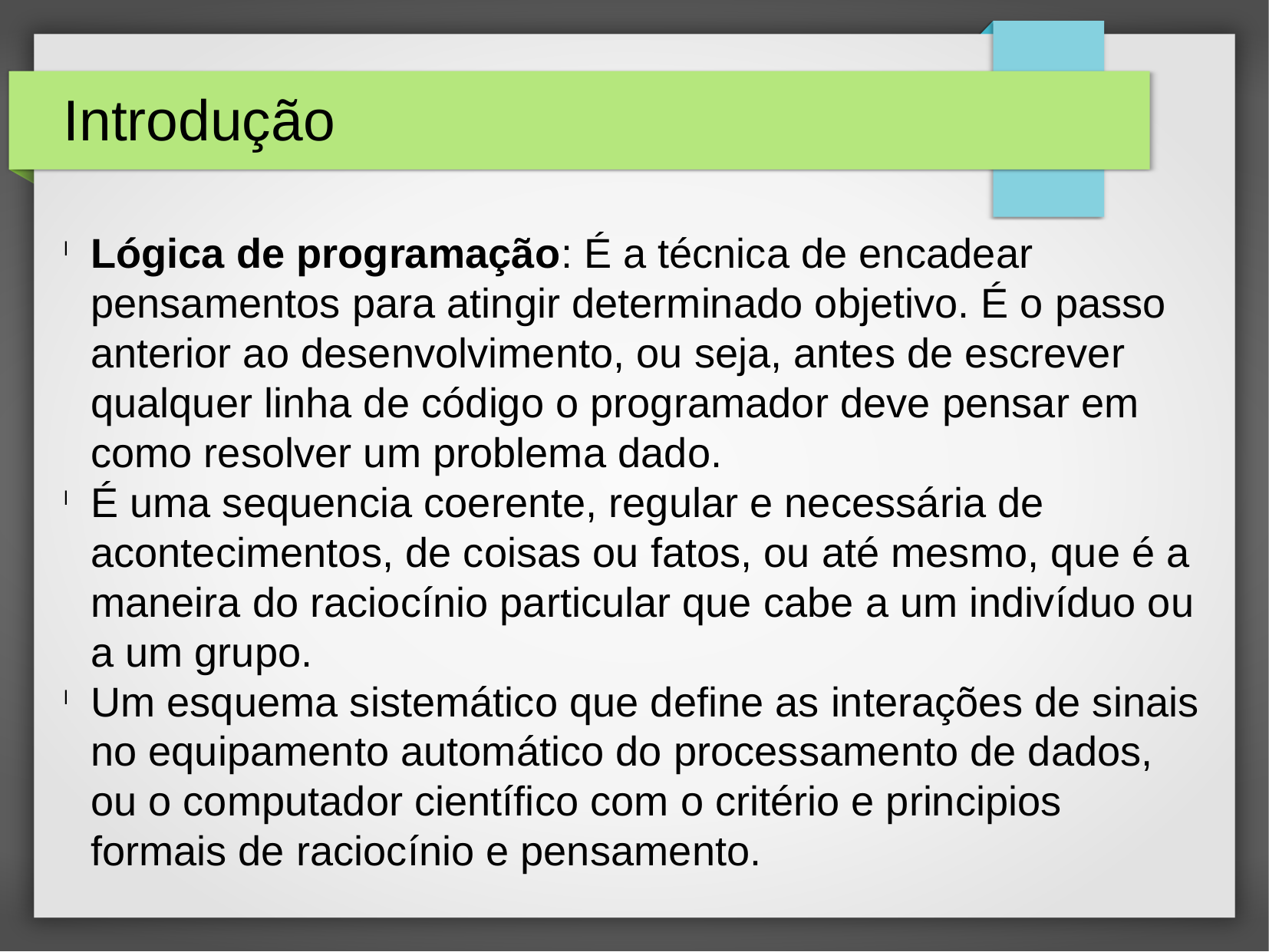

Introdução
Lógica de programação: É a técnica de encadear pensamentos para atingir determinado objetivo. É o passo anterior ao desenvolvimento, ou seja, antes de escrever qualquer linha de código o programador deve pensar em como resolver um problema dado.
É uma sequencia coerente, regular e necessária de acontecimentos, de coisas ou fatos, ou até mesmo, que é a maneira do raciocínio particular que cabe a um indivíduo ou a um grupo.
Um esquema sistemático que define as interações de sinais no equipamento automático do processamento de dados, ou o computador científico com o critério e principios formais de raciocínio e pensamento.